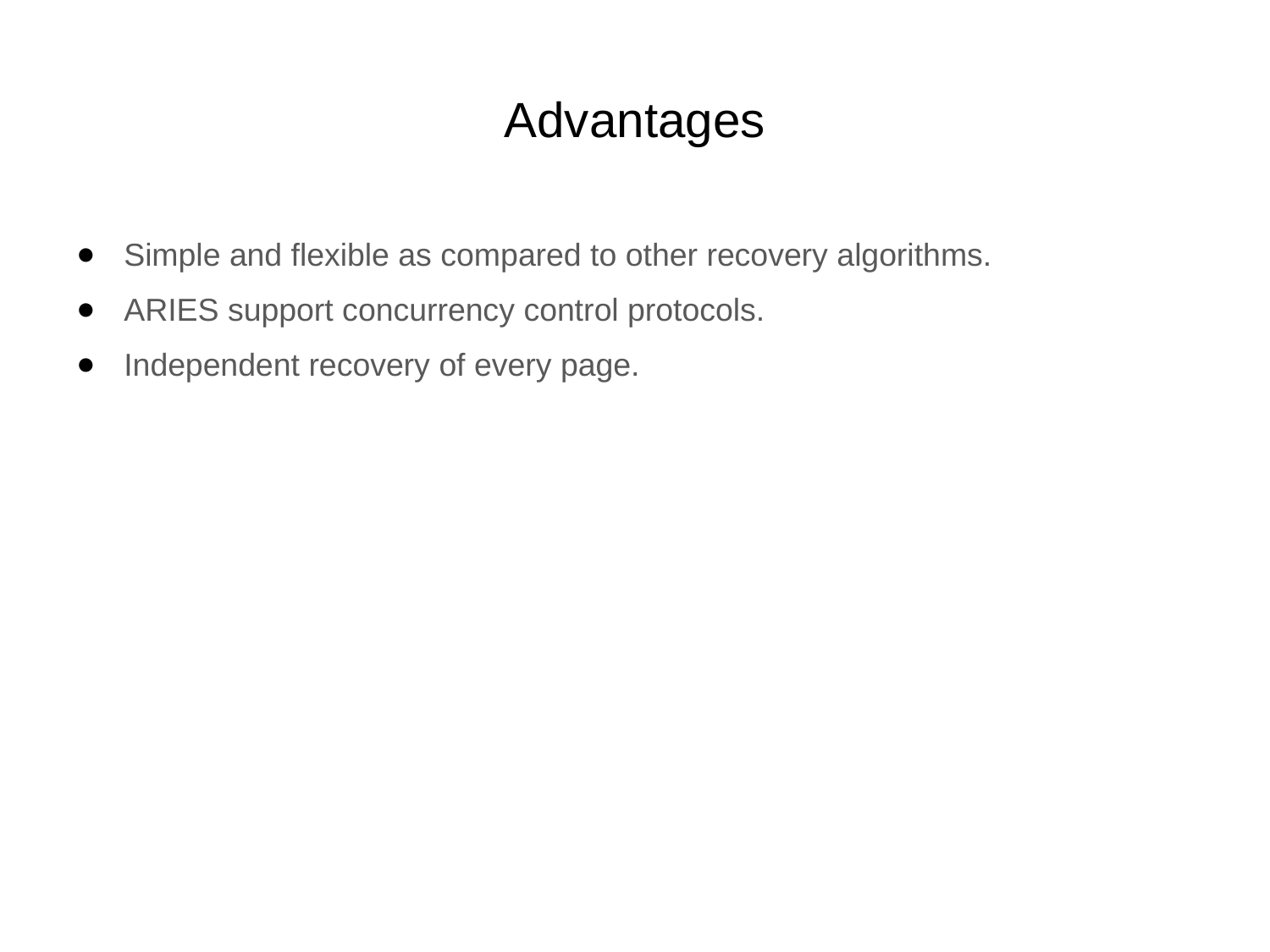

# Advantages
Simple and flexible as compared to other recovery algorithms.
ARIES support concurrency control protocols.
Independent recovery of every page.